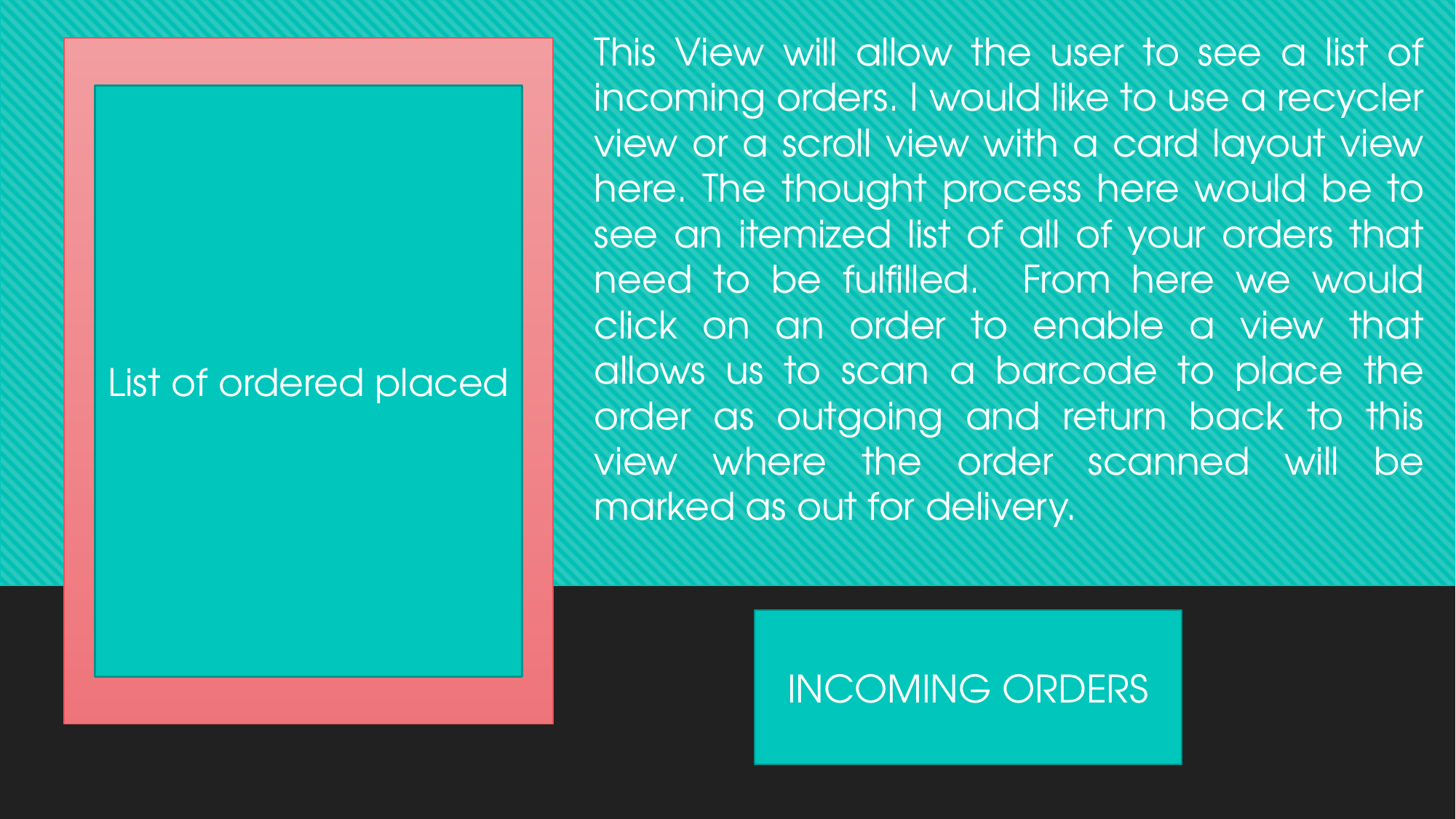

This View will allow the user to see a list of incoming orders. I would like to use a recycler view or a scroll view with a card layout view here. The thought process here would be to see an itemized list of all of your orders that need to be fulfilled.  From here we would click on an order to enable a view that allows us to scan a barcode to place the order as outgoing and return back to this view where the order scanned will be marked as out for delivery.

List of ordered placed
INCOMING ORDERS